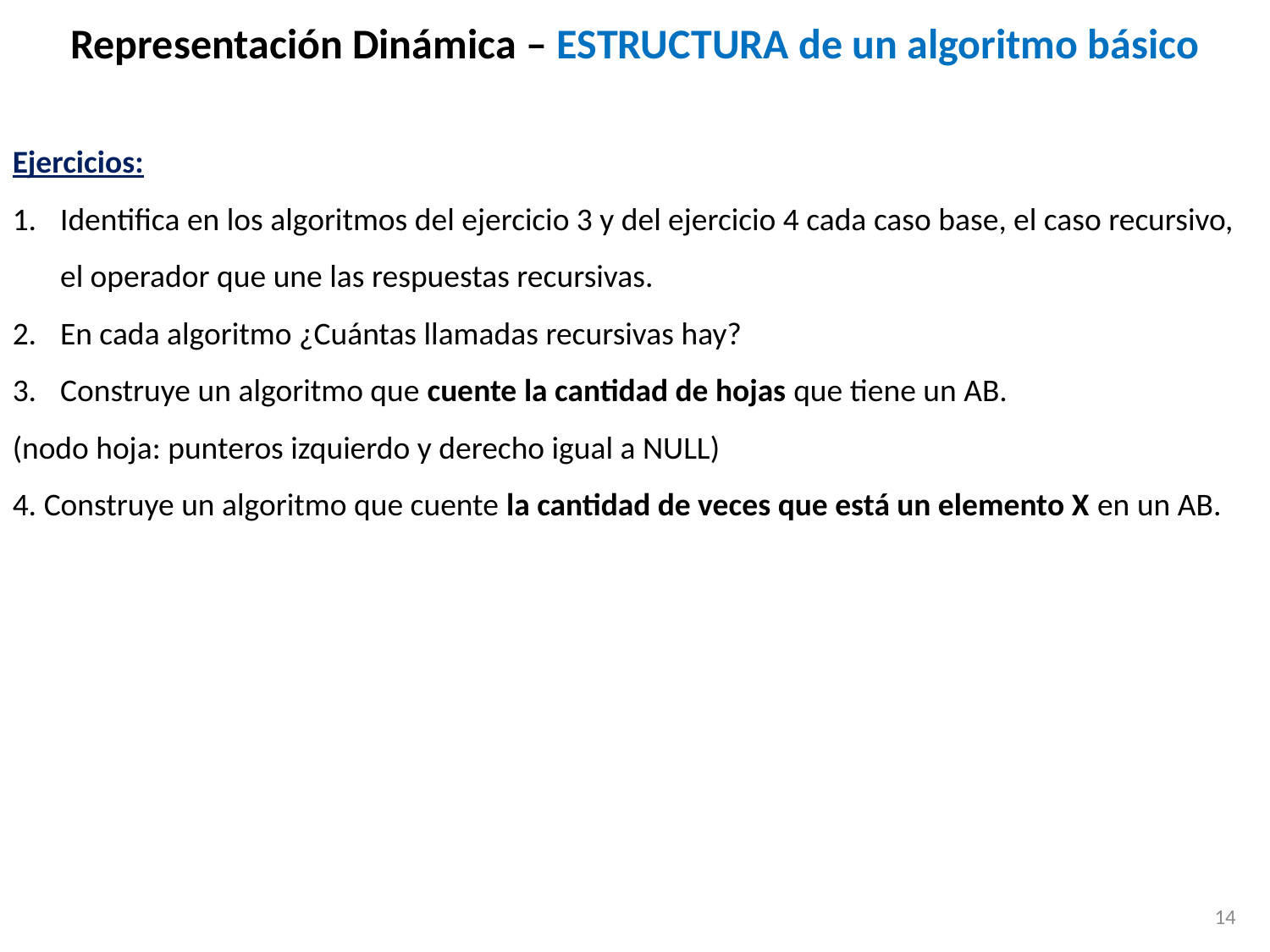

# Representación Dinámica – ESTRUCTURA de un algoritmo básico
Ejercicios:
Identifica en los algoritmos del ejercicio 3 y del ejercicio 4 cada caso base, el caso recursivo, el operador que une las respuestas recursivas.
En cada algoritmo ¿Cuántas llamadas recursivas hay?
Construye un algoritmo que cuente la cantidad de hojas que tiene un AB.
(nodo hoja: punteros izquierdo y derecho igual a NULL)
4. Construye un algoritmo que cuente la cantidad de veces que está un elemento X en un AB.

14